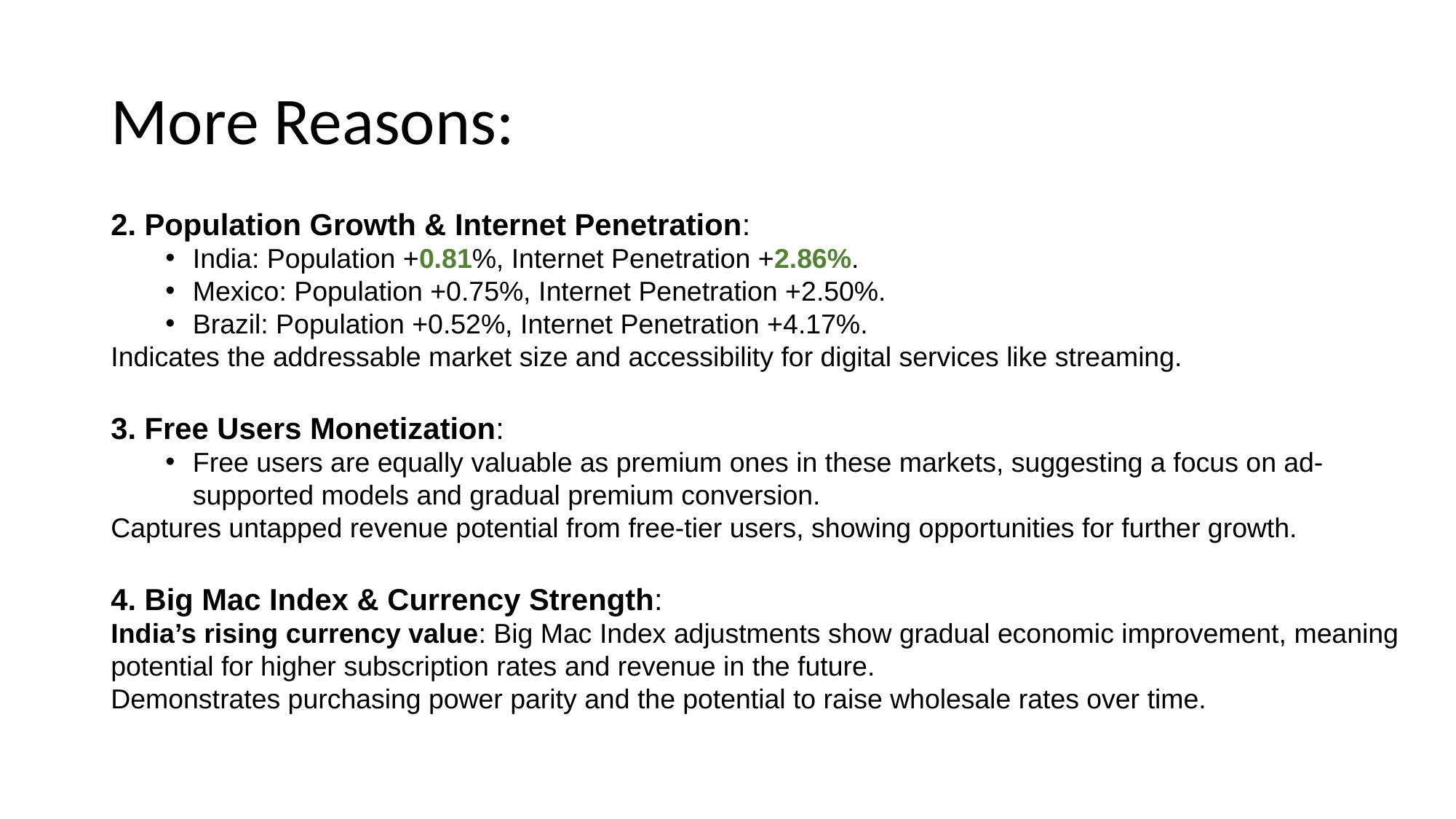

# More Reasons:
2. Population Growth & Internet Penetration:
India: Population +0.81%, Internet Penetration +2.86%.
Mexico: Population +0.75%, Internet Penetration +2.50%.
Brazil: Population +0.52%, Internet Penetration +4.17%.
Indicates the addressable market size and accessibility for digital services like streaming.

3. Free Users Monetization:
Free users are equally valuable as premium ones in these markets, suggesting a focus on ad-supported models and gradual premium conversion.
Captures untapped revenue potential from free-tier users, showing opportunities for further growth.

4. Big Mac Index & Currency Strength:
India’s rising currency value: Big Mac Index adjustments show gradual economic improvement, meaning potential for higher subscription rates and revenue in the future.
Demonstrates purchasing power parity and the potential to raise wholesale rates over time.